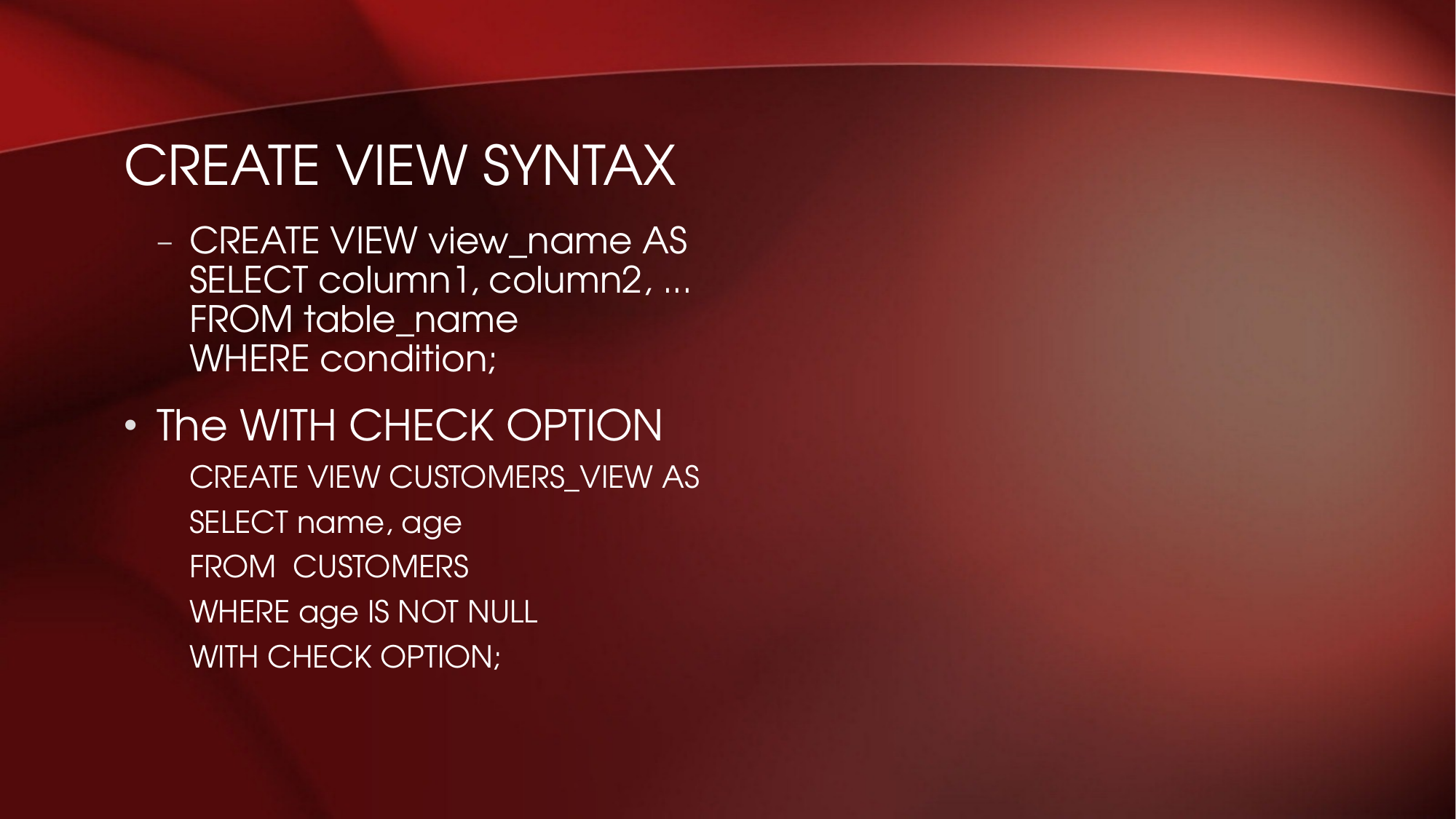

# CREATE VIEW Syntax
CREATE VIEW view_name AS
SELECT column1, column2, ...
FROM table_name
WHERE condition;
The WITH CHECK OPTION
CREATE VIEW CUSTOMERS_VIEW AS
SELECT name, age
FROM  CUSTOMERS
WHERE age IS NOT NULL
WITH CHECK OPTION;